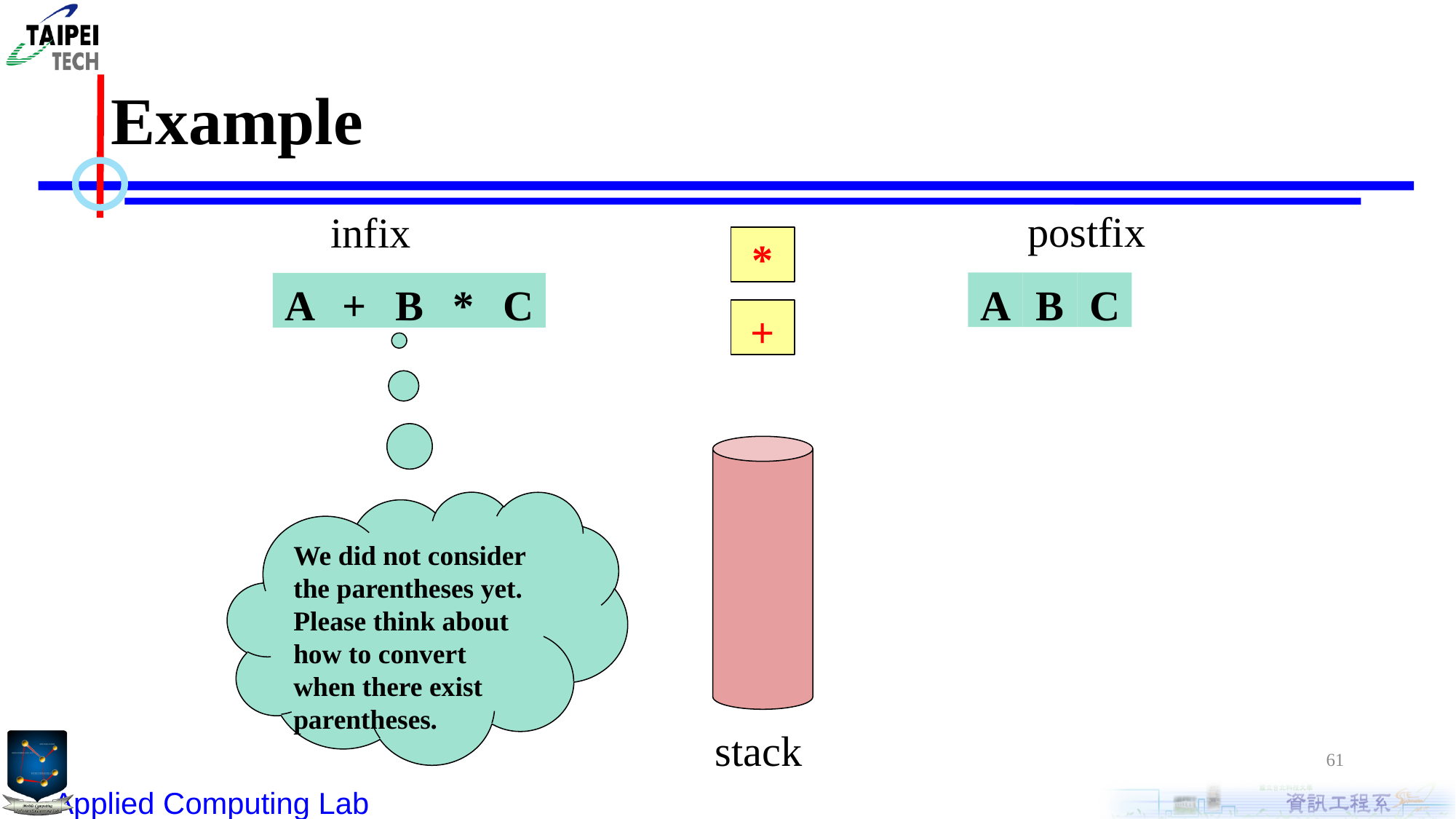

# Example
postfix
infix
*
A
B
C
A
+
B
*
C
+

We did not consider the parentheses yet. Please think about how to convert when there exist parentheses.
stack
61